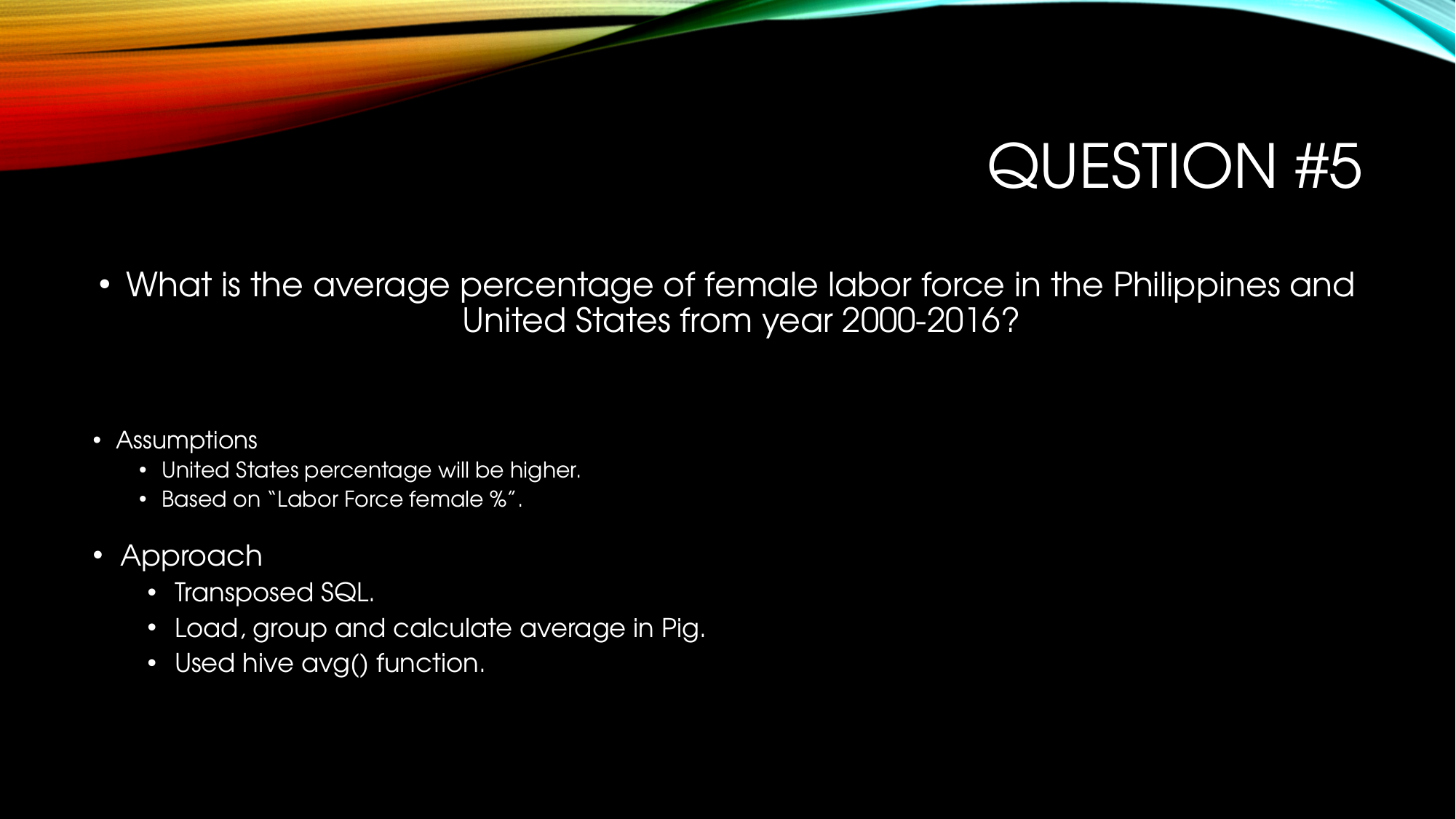

# Question #5
What is the average percentage of female labor force in the Philippines and United States from year 2000-2016?
Assumptions
United States percentage will be higher.
Based on “Labor Force female %”.

Approach
Transposed SQL.
Load, group and calculate average in Pig.
Used hive avg() function.